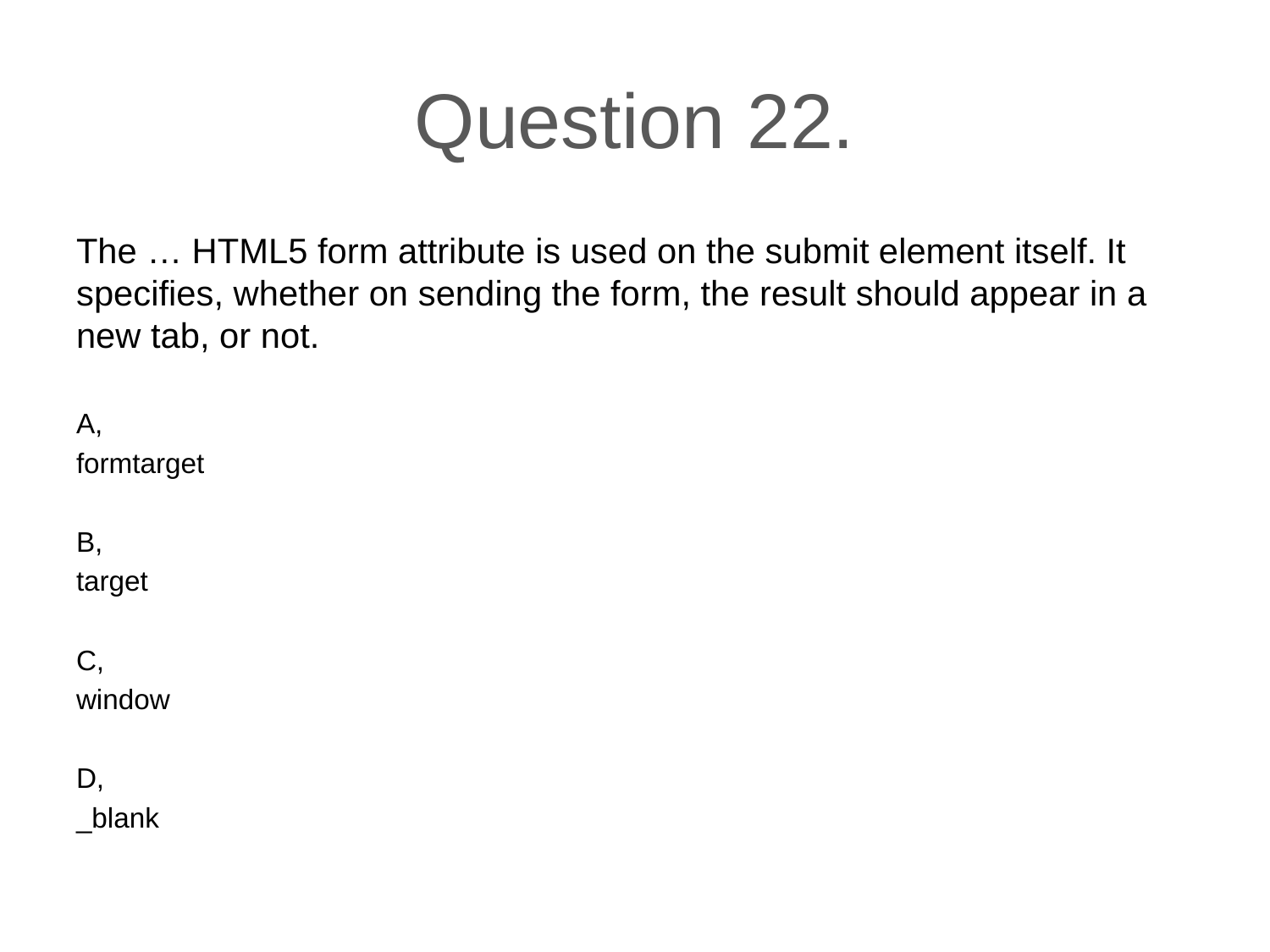

# Question 22.
The … HTML5 form attribute is used on the submit element itself. It specifies, whether on sending the form, the result should appear in a new tab, or not.

A,
formtarget

B,
target

C,
window

D,
_blank